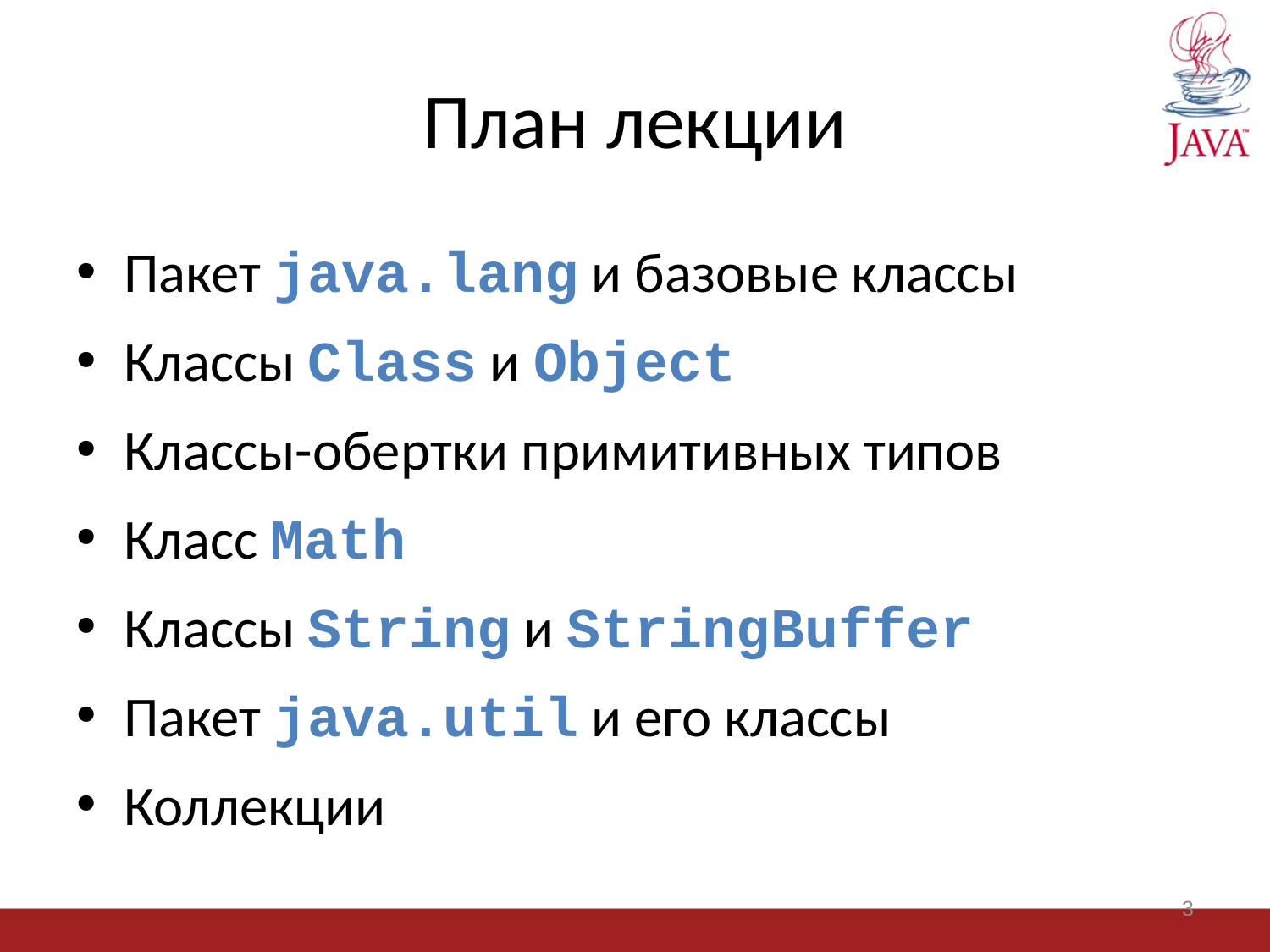

# План лекции
Пакет java.lang и базовые классы
Классы Class и Object
Классы-обертки примитивных типов
Класс Math
Классы String и StringBuffer
Пакет java.util и его классы
Коллекции
3